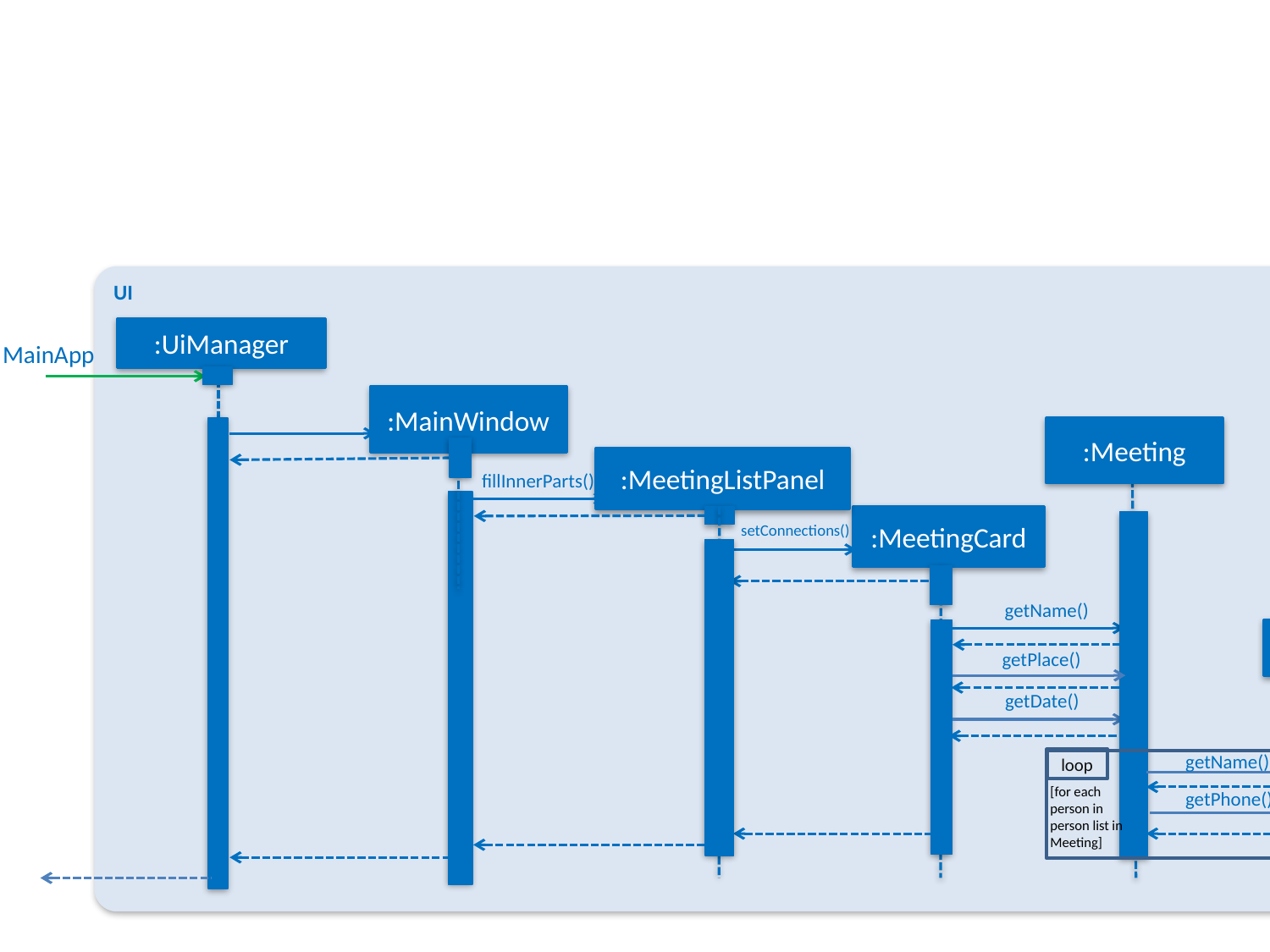

UI
:UiManager
MainApp

:MainWindow

:Meeting

:MeetingListPanel
fillInnerParts()

:MeetingCard

setConnections()

getName()
:Person

getPlace()
getDate()

loop
getName()

[for each person in person list in Meeting]
getPhone()